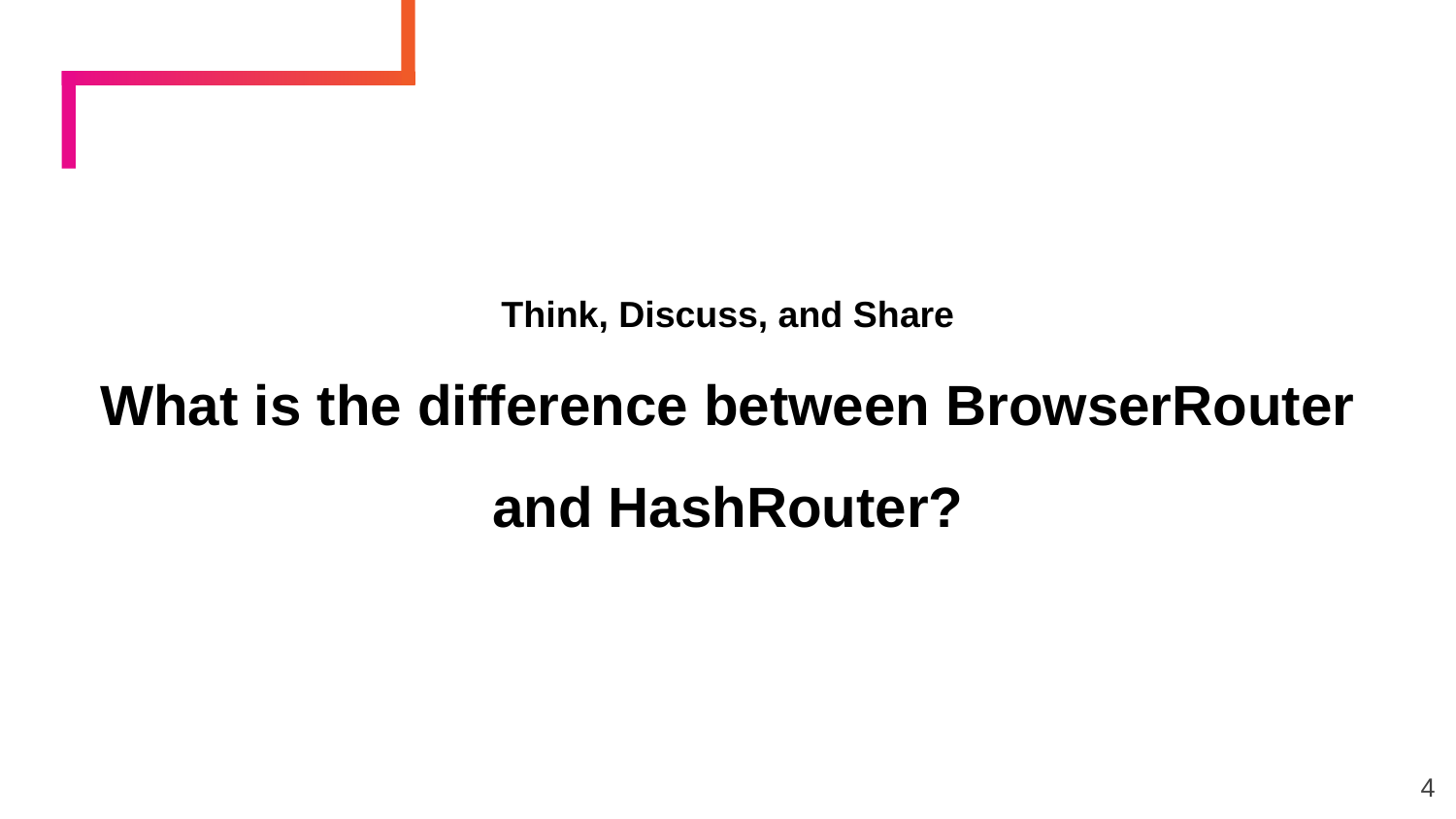

Think, Discuss, and Share
What is the difference between BrowserRouter and HashRouter?
4